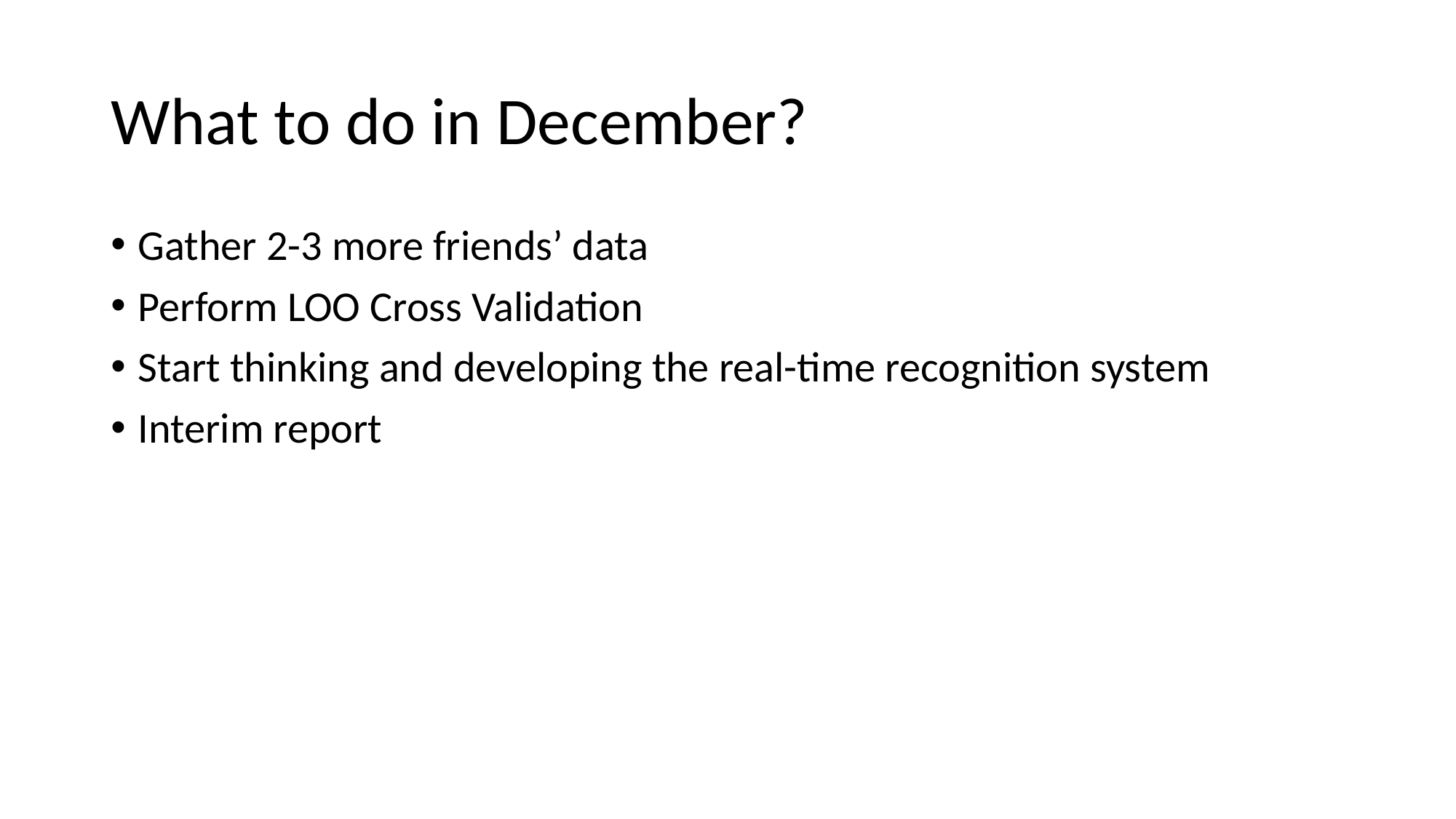

# What to do in December?
Gather 2-3 more friends’ data
Perform LOO Cross Validation
Start thinking and developing the real-time recognition system
Interim report